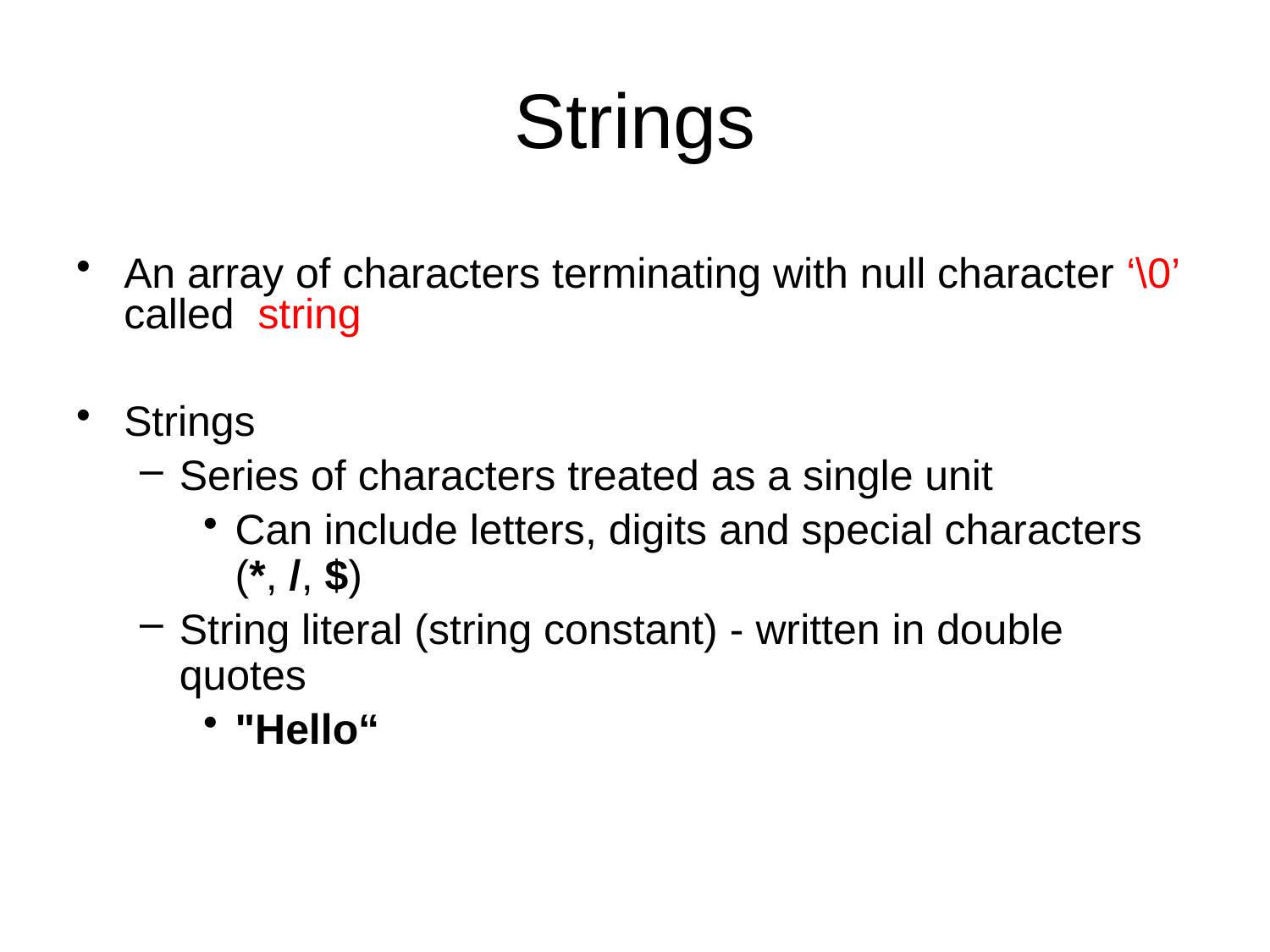

# Strings

An array of characters terminating with null character ‘\0’ called  string

Strings
Series of characters treated as a single unit
Can include letters, digits and special characters (*, /, $)
String literal (string constant) - written in double quotes
"Hello“